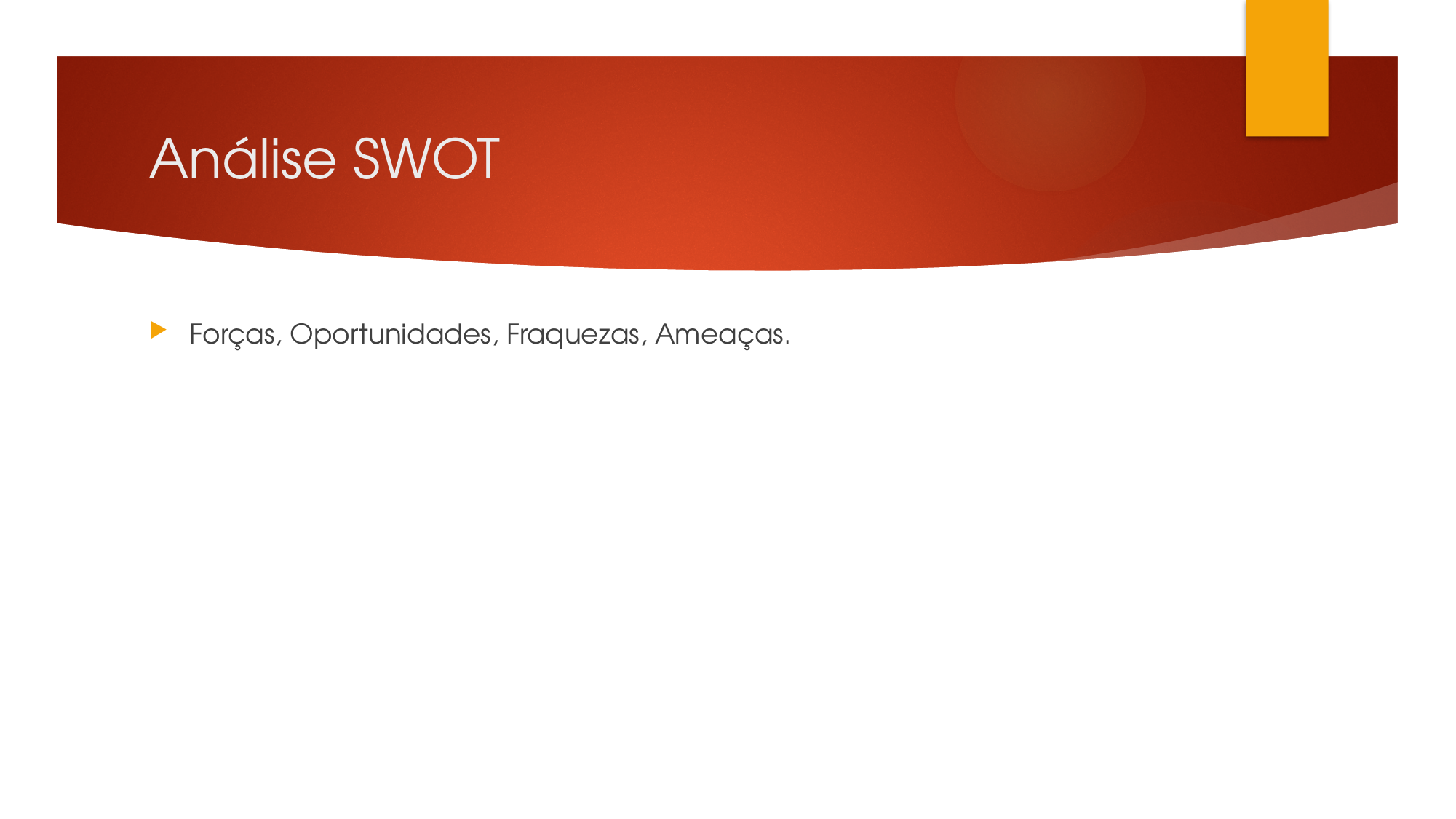

# Análise SWOT
Forças, Oportunidades, Fraquezas, Ameaças.